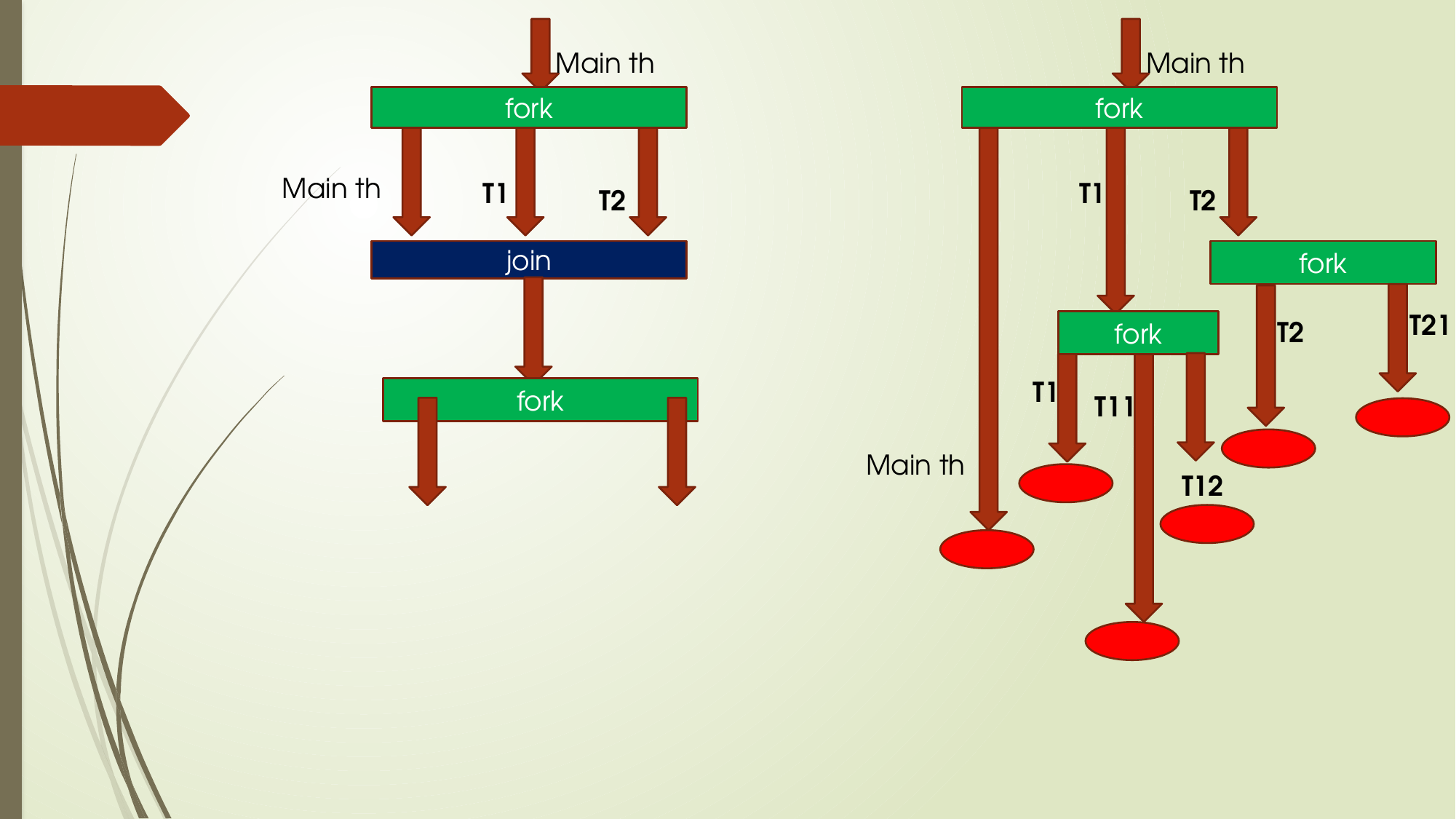

Main th
Main th
fork
fork

Main th
T1
T1
T2
T2
join
fork

T21
T2
fork

T1
fork
T11

Main th
T12